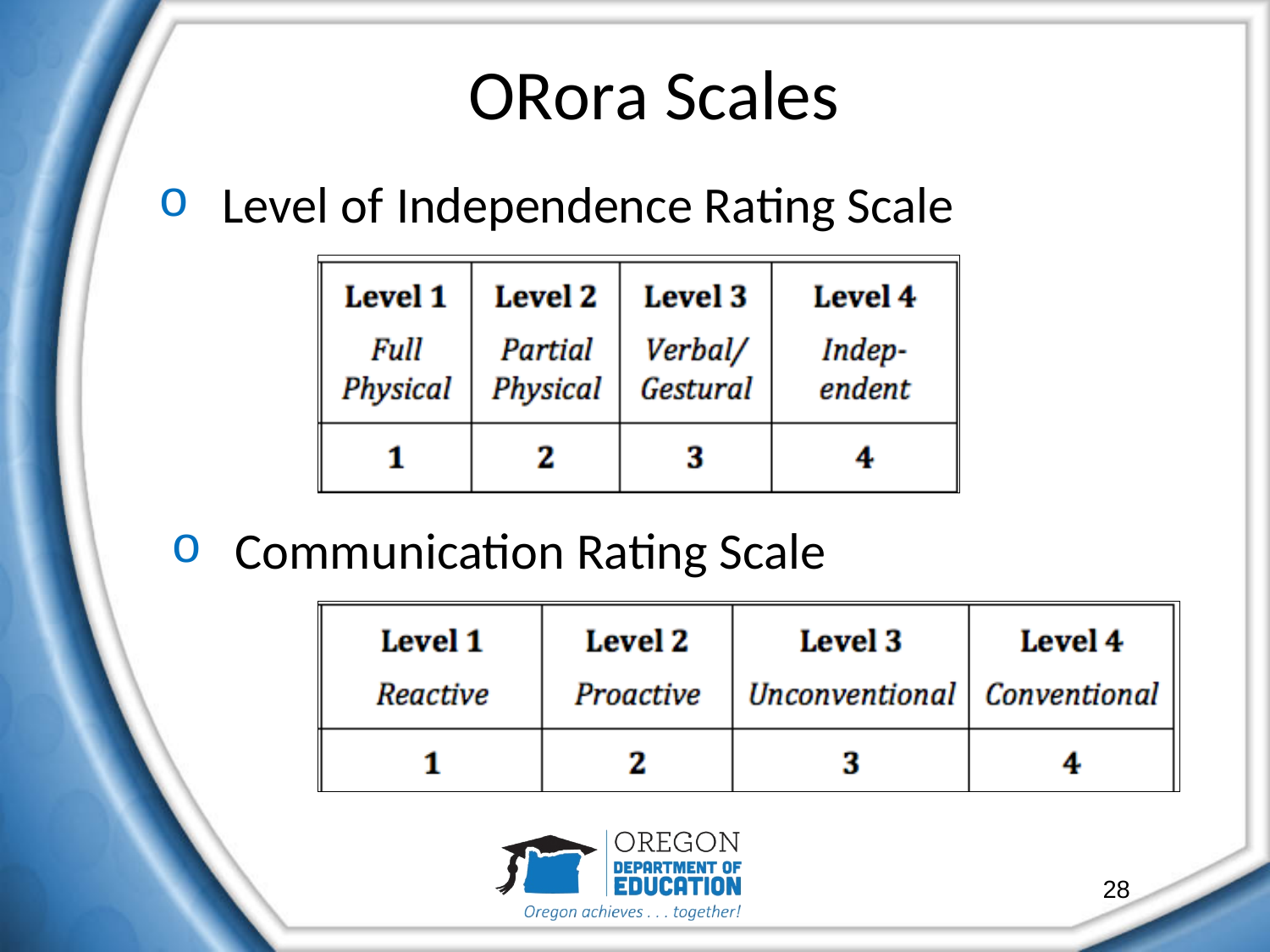

# ORora Scales

Level of Independence Rating Scale

Communication Rating Scale

28